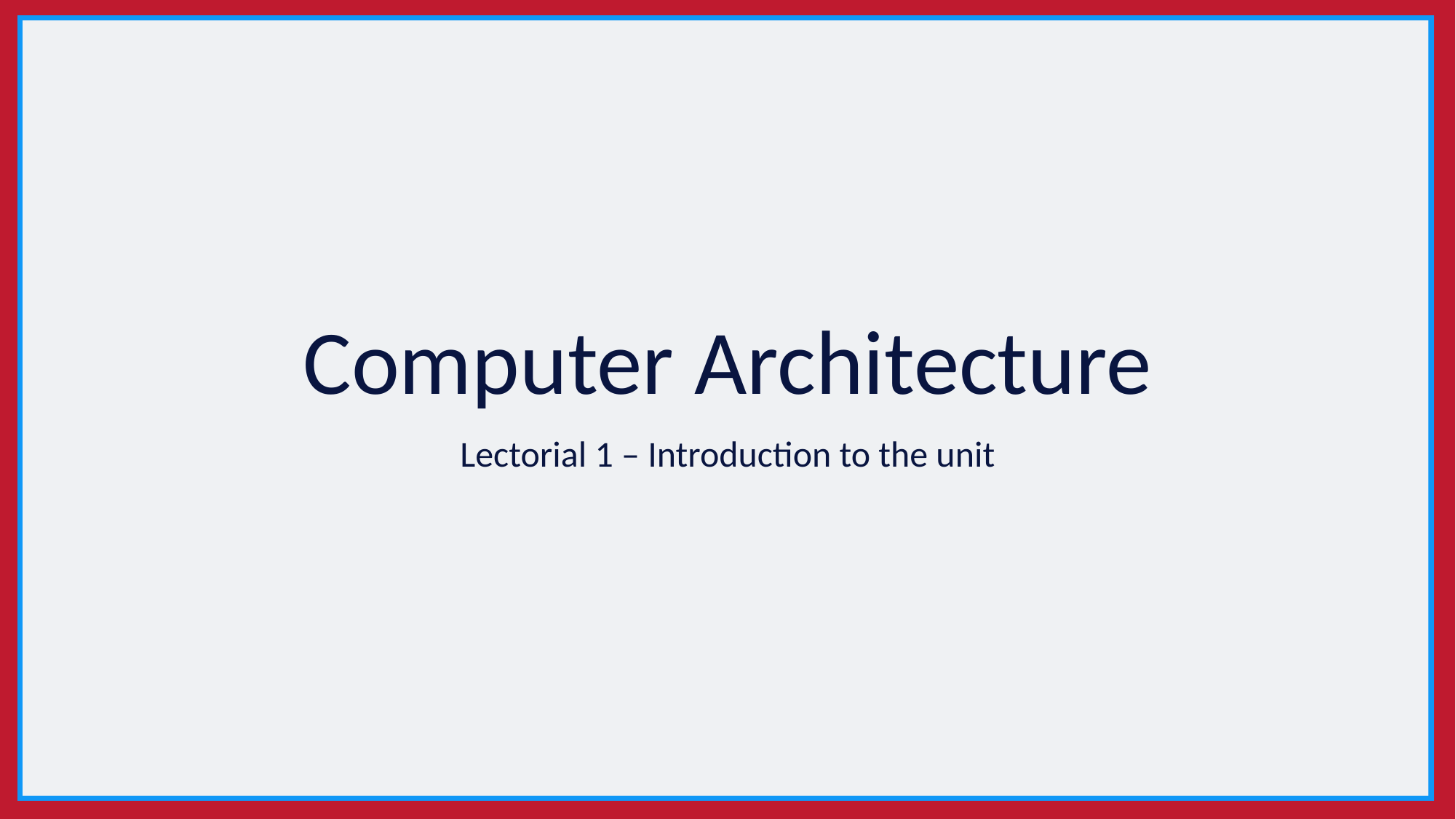

# Computer Architecture
Lectorial 1 – Introduction to the unit